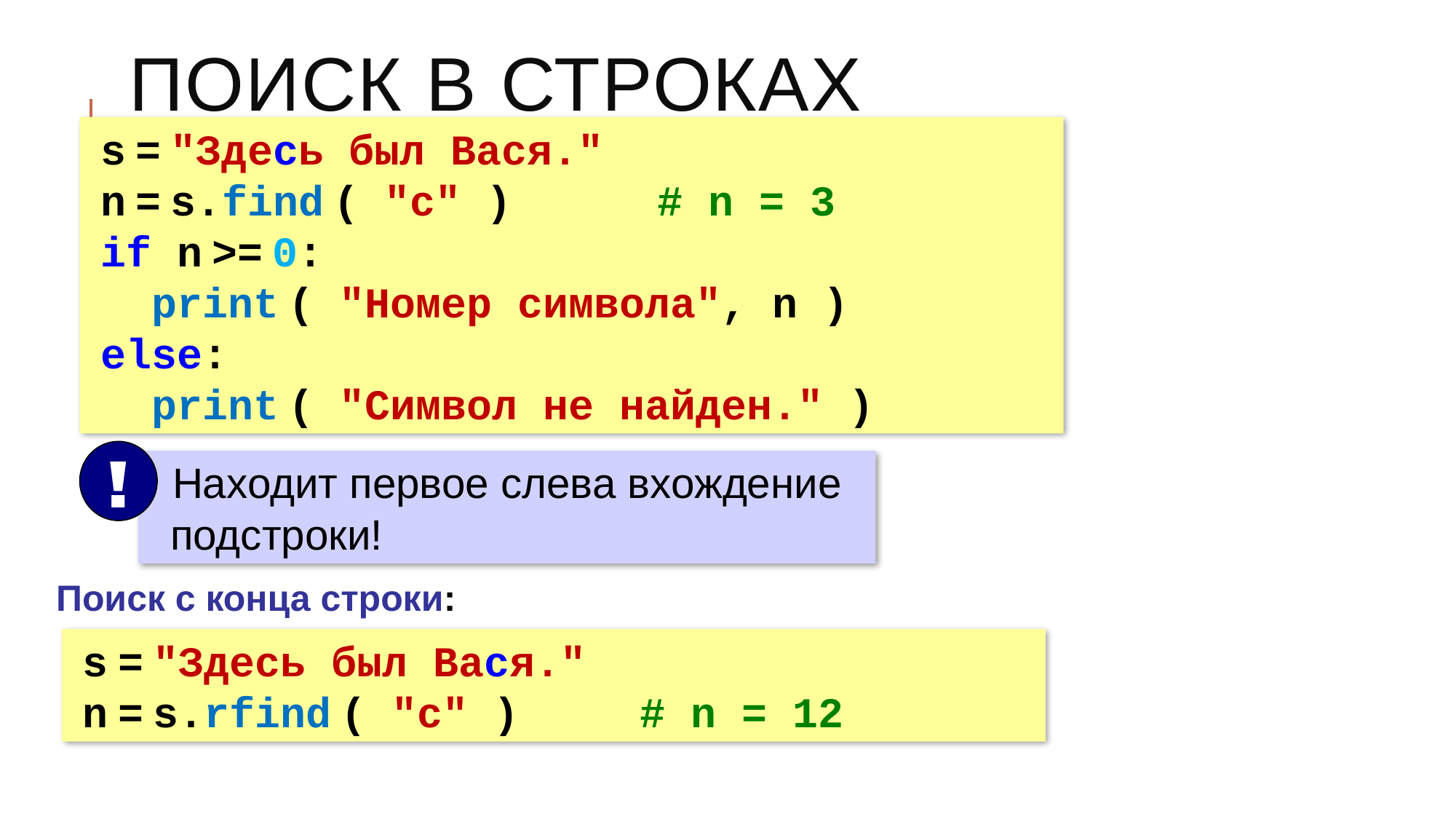

# Поиск в строках
s = "Здесь был Вася."
n = s.find ( "с" )		# n = 3
if n >= 0:
  print ( "Номер символа", n )
else:
  print ( "Символ не найден." )
!
  Находит первое слева вхождение подстроки!
Поиск с конца строки:
s = "Здесь был Вася."
n = s.rfind ( "с" )		# n = 12